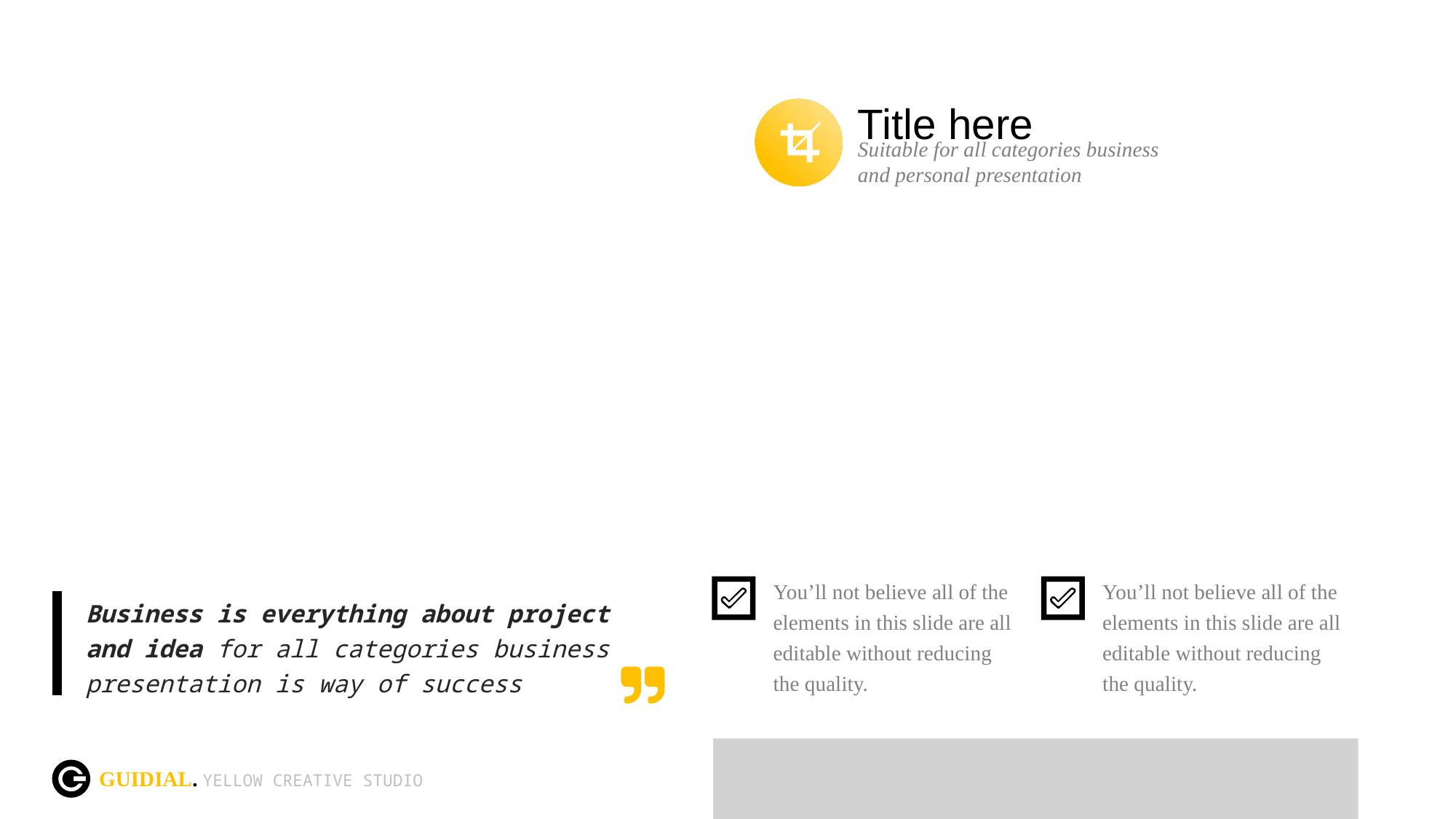

Title here
Suitable for all categories business and personal presentation

You’ll not believe all of the elements in this slide are all editable without reducing the quality.
You’ll not believe all of the elements in this slide are all editable without reducing the quality.

Business is everything about project and idea for all categories business presentation is way of success

GUIDIAL. YELLOW CREATIVE STUDIO